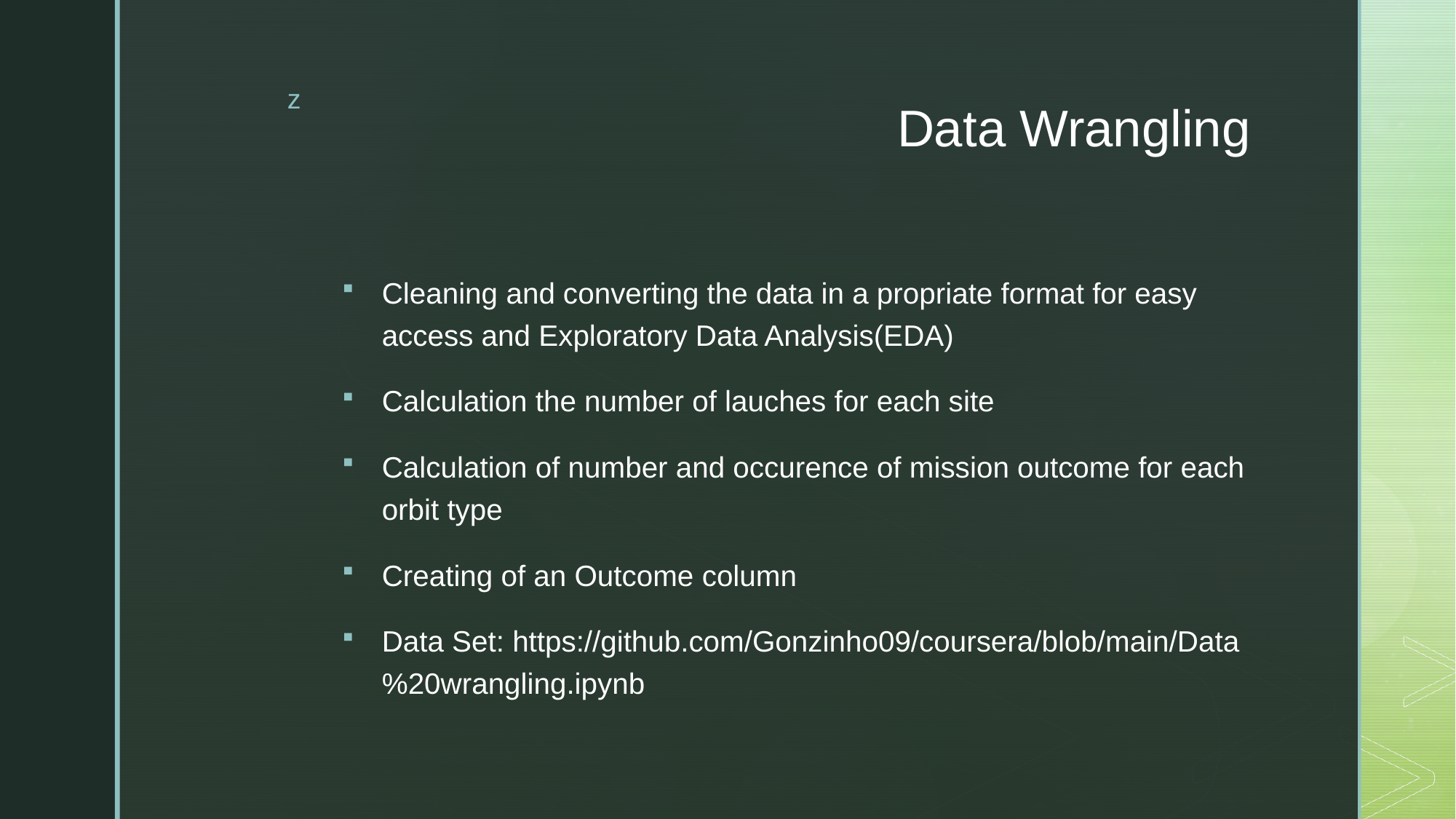

# Data Wrangling
Cleaning and converting the data in a propriate format for easy access and Exploratory Data Analysis(EDA)
Calculation the number of lauches for each site
Calculation of number and occurence of mission outcome for each orbit type
Creating of an Outcome column
Data Set: https://github.com/Gonzinho09/coursera/blob/main/Data%20wrangling.ipynb